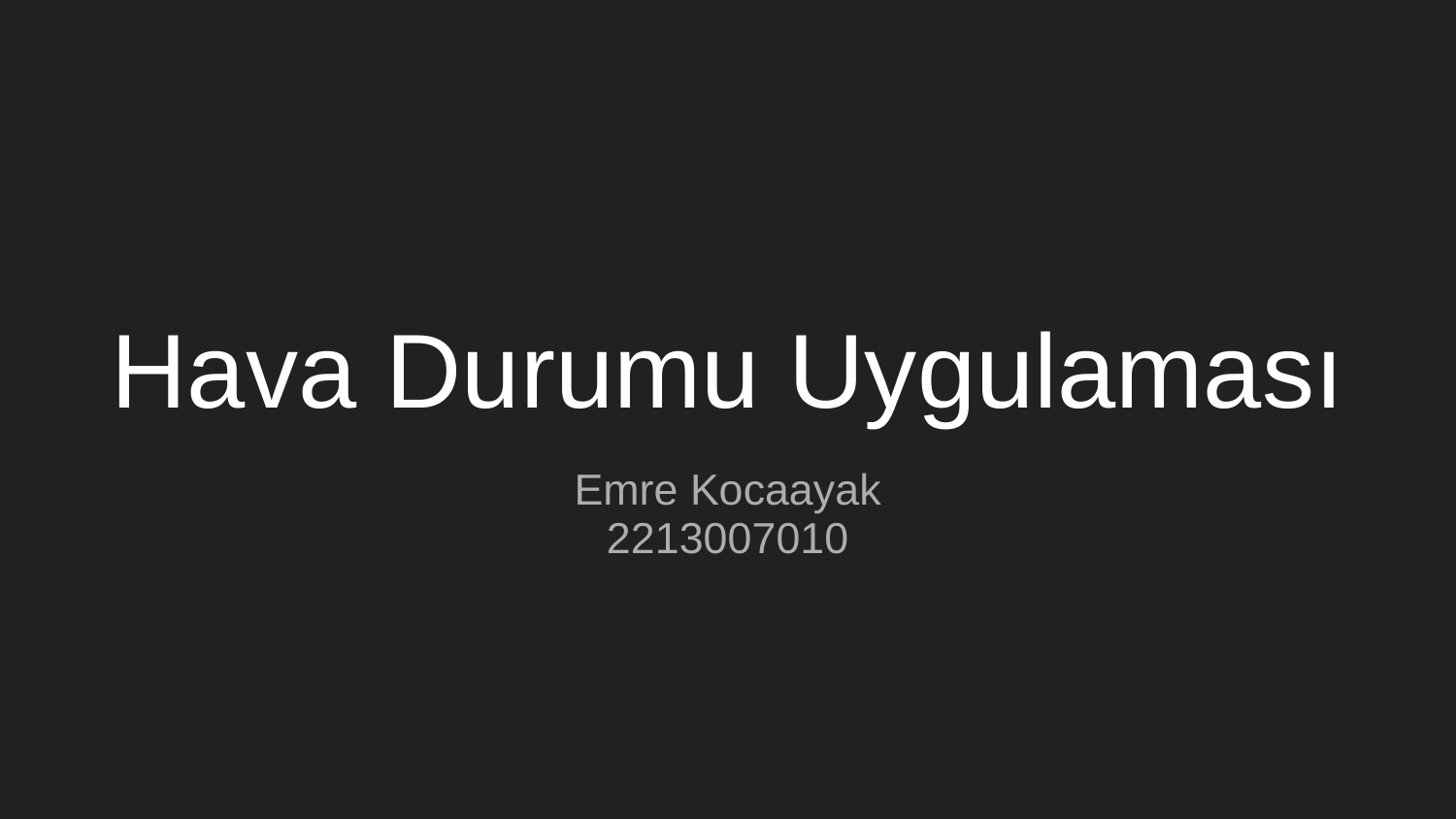

# Hava Durumu Uygulaması
Emre Kocaayak
2213007010